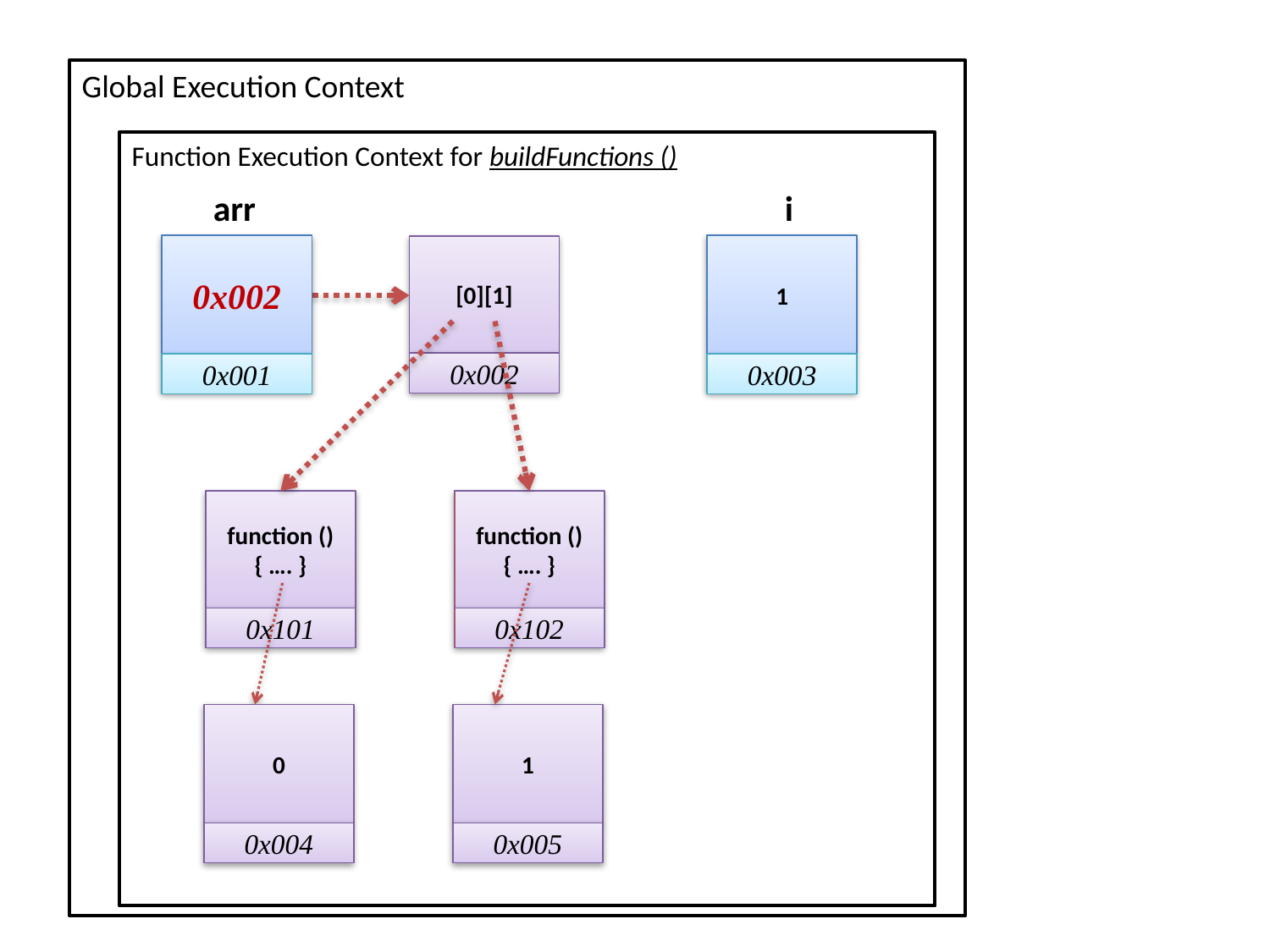

Global Execution Context
Function Execution Context for buildFunctions ()
arr
0x002
0x001
i
1
0x003
[0][1]
0x002
function (){ …. }
0x101
function (){ …. }
0x102
0
0x004
1
0x005